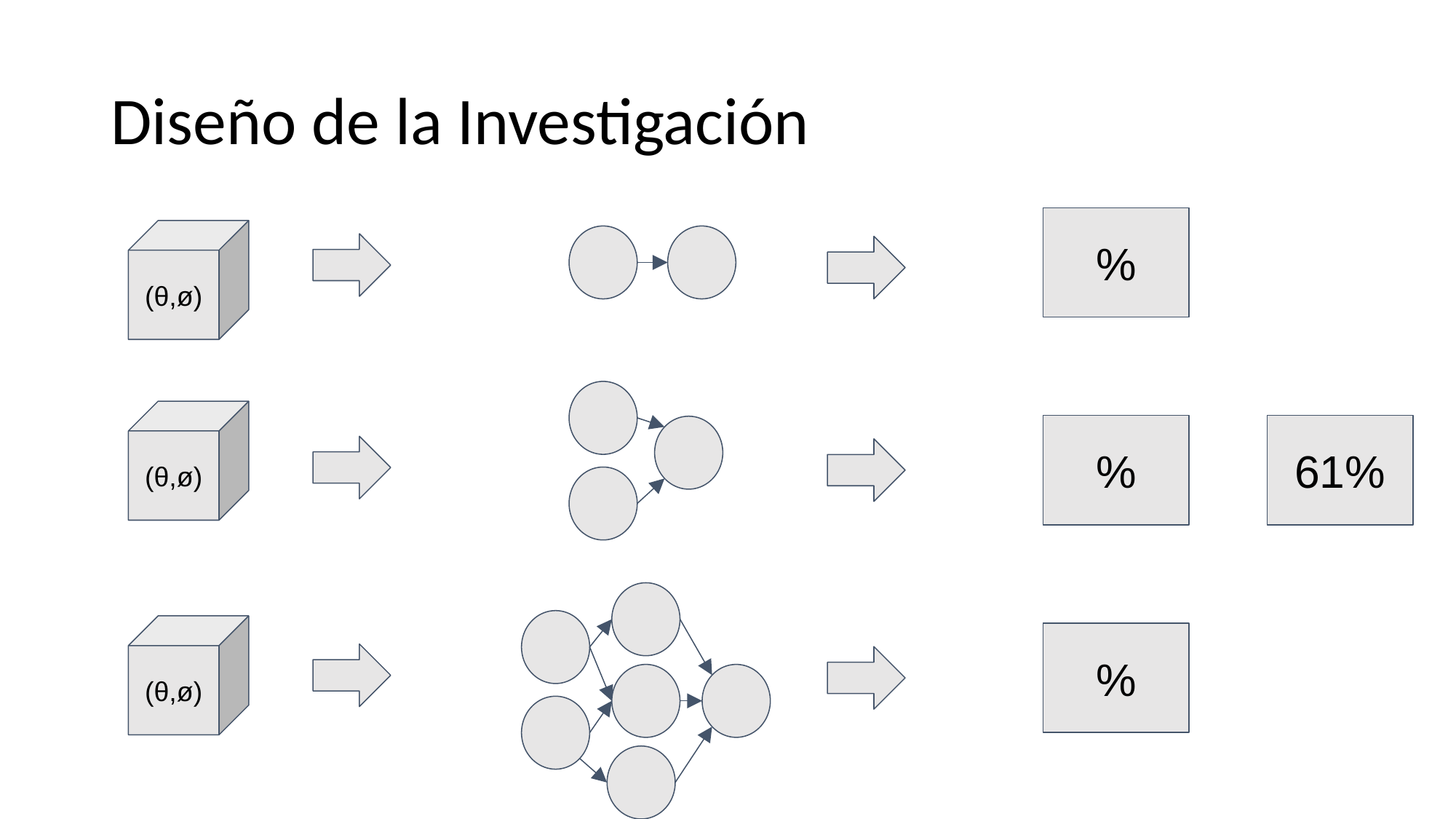

# Diseño de la Investigación
%
(θ,ø)

(θ,ø)
%

61%

(θ,ø)
%